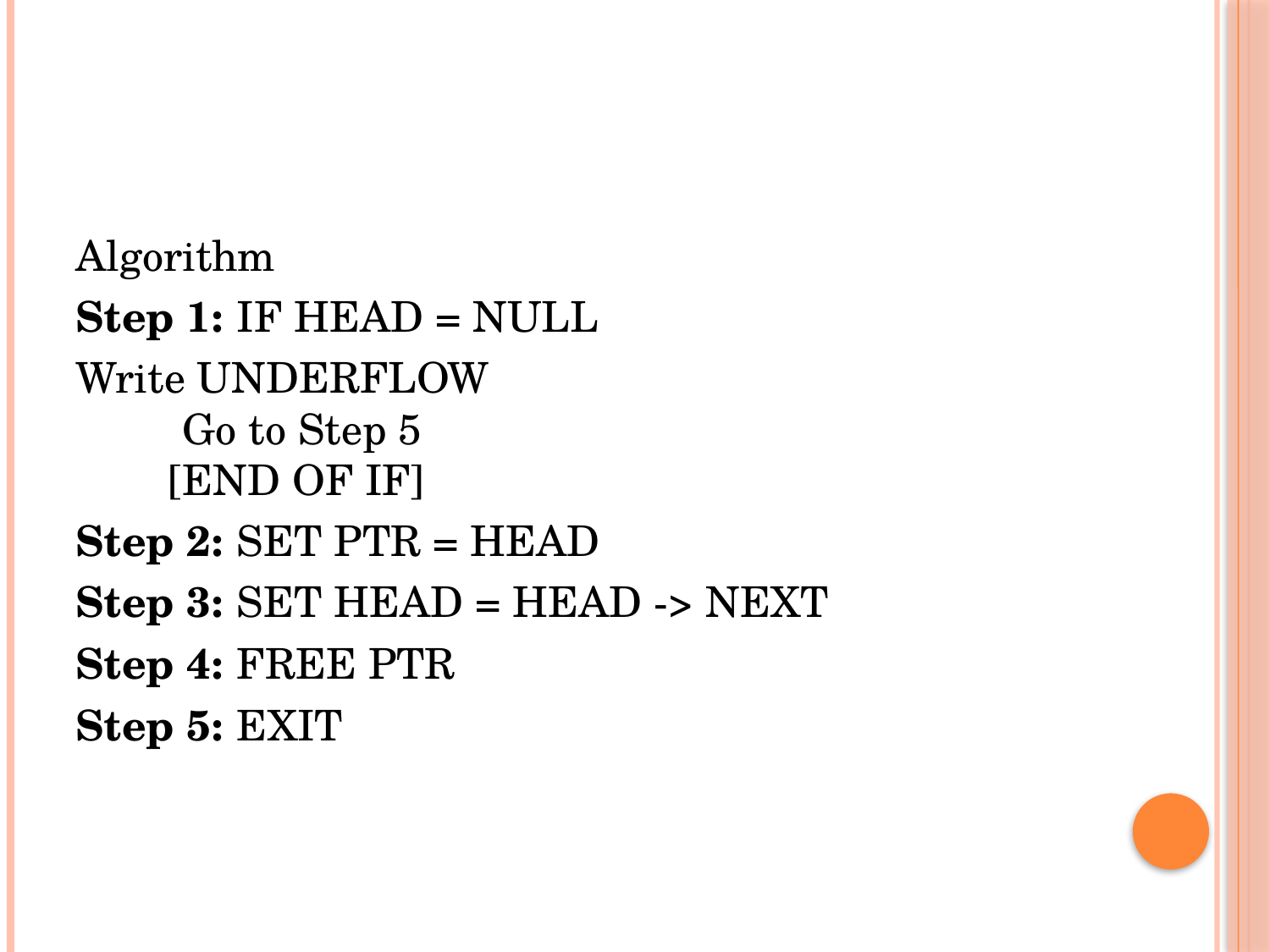

#
Algorithm
Step 1: IF HEAD = NULL
Write UNDERFLOW
     Go to Step 5
    [END OF IF]
Step 2: SET PTR = HEAD
Step 3: SET HEAD = HEAD -> NEXT
Step 4: FREE PTR
Step 5: EXIT